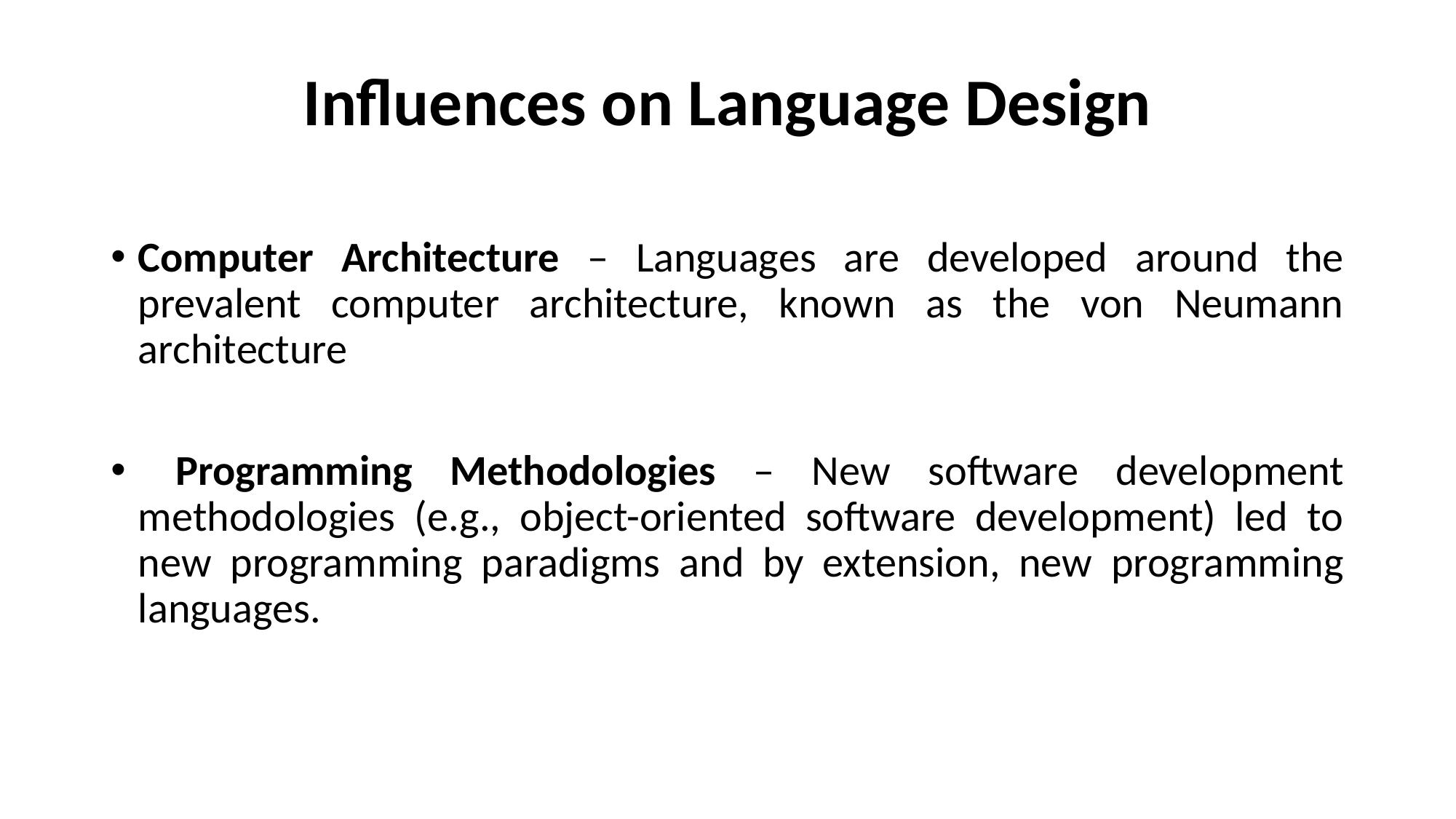

# Influences on Language Design

Computer Architecture – Languages are developed around the prevalent computer architecture, known as the von Neumann architecture

 Programming Methodologies – New software development methodologies (e.g., object-oriented software development) led to new programming paradigms and by extension, new programming languages.